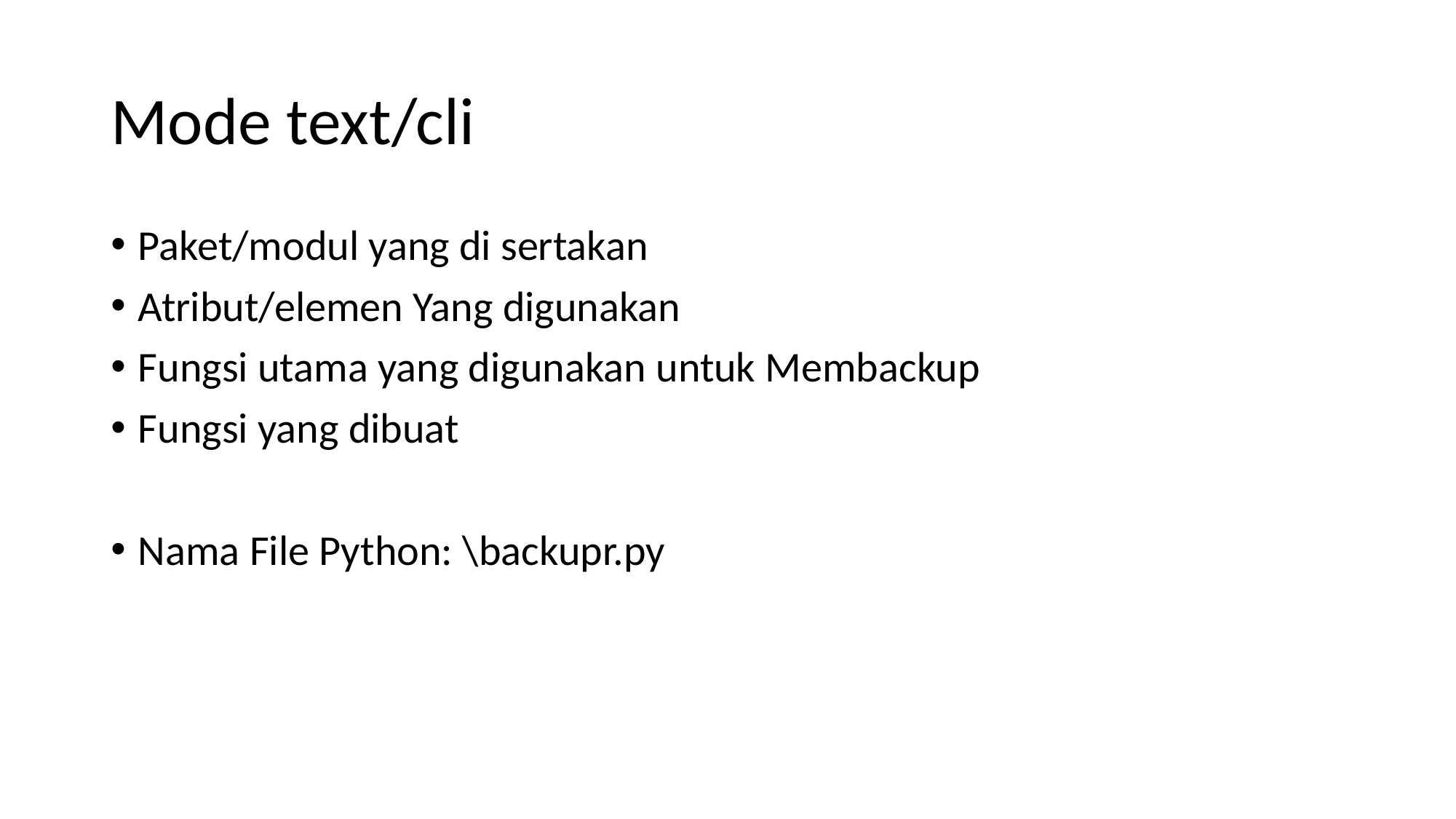

# Mode text/cli
Paket/modul yang di sertakan
Atribut/elemen Yang digunakan
Fungsi utama yang digunakan untuk Membackup
Fungsi yang dibuat

Nama File Python: \backupr.py